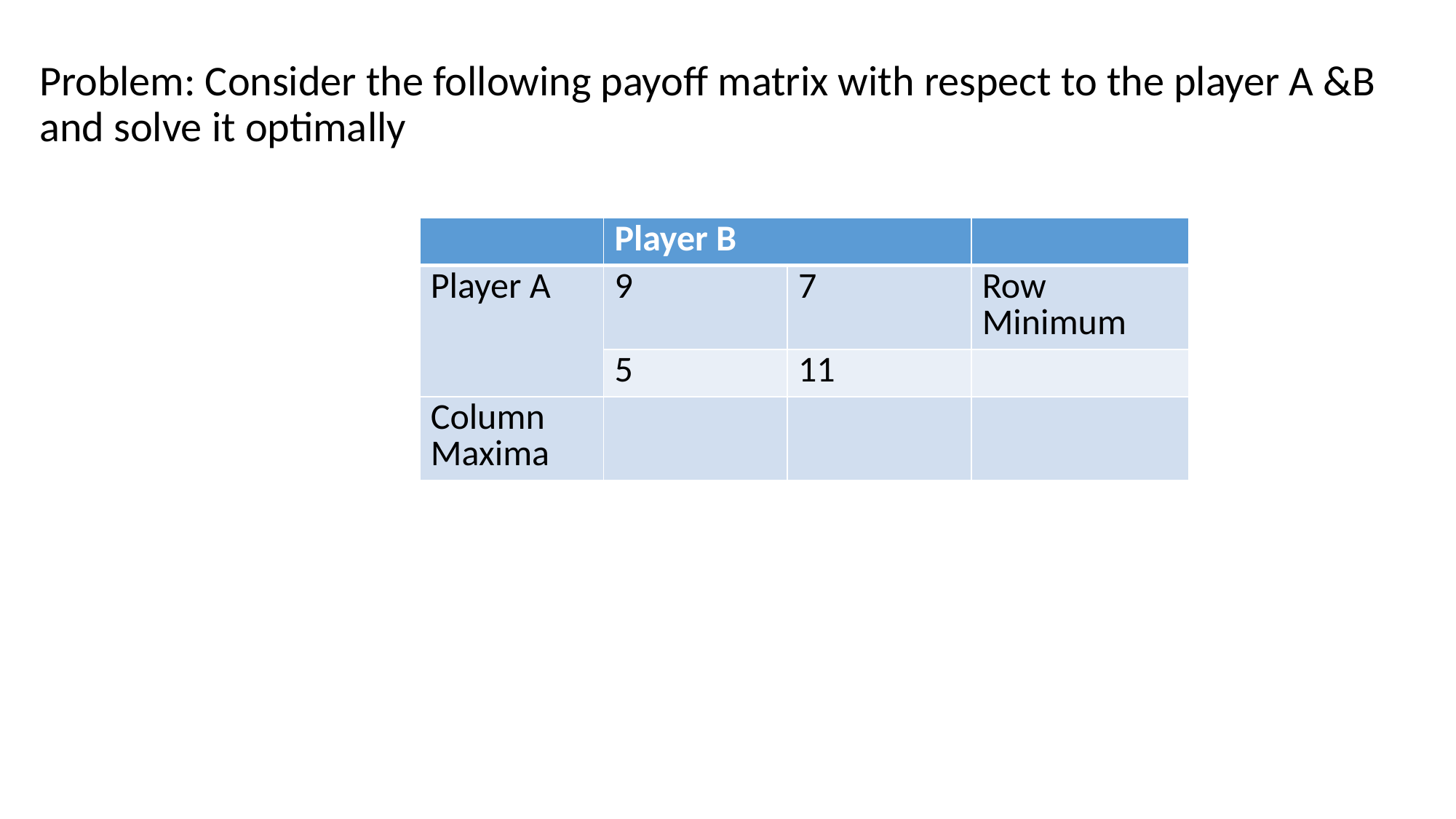

# Problem: Consider the following payoff matrix with respect to the player A &B and solve it optimally
|  | Player B |  |  |
| --- | --- | --- | --- |
| Player A | 9 | 7 | Row Minimum |
|  | 5 | 11 |  |
| Column Maxima |  |  |  |